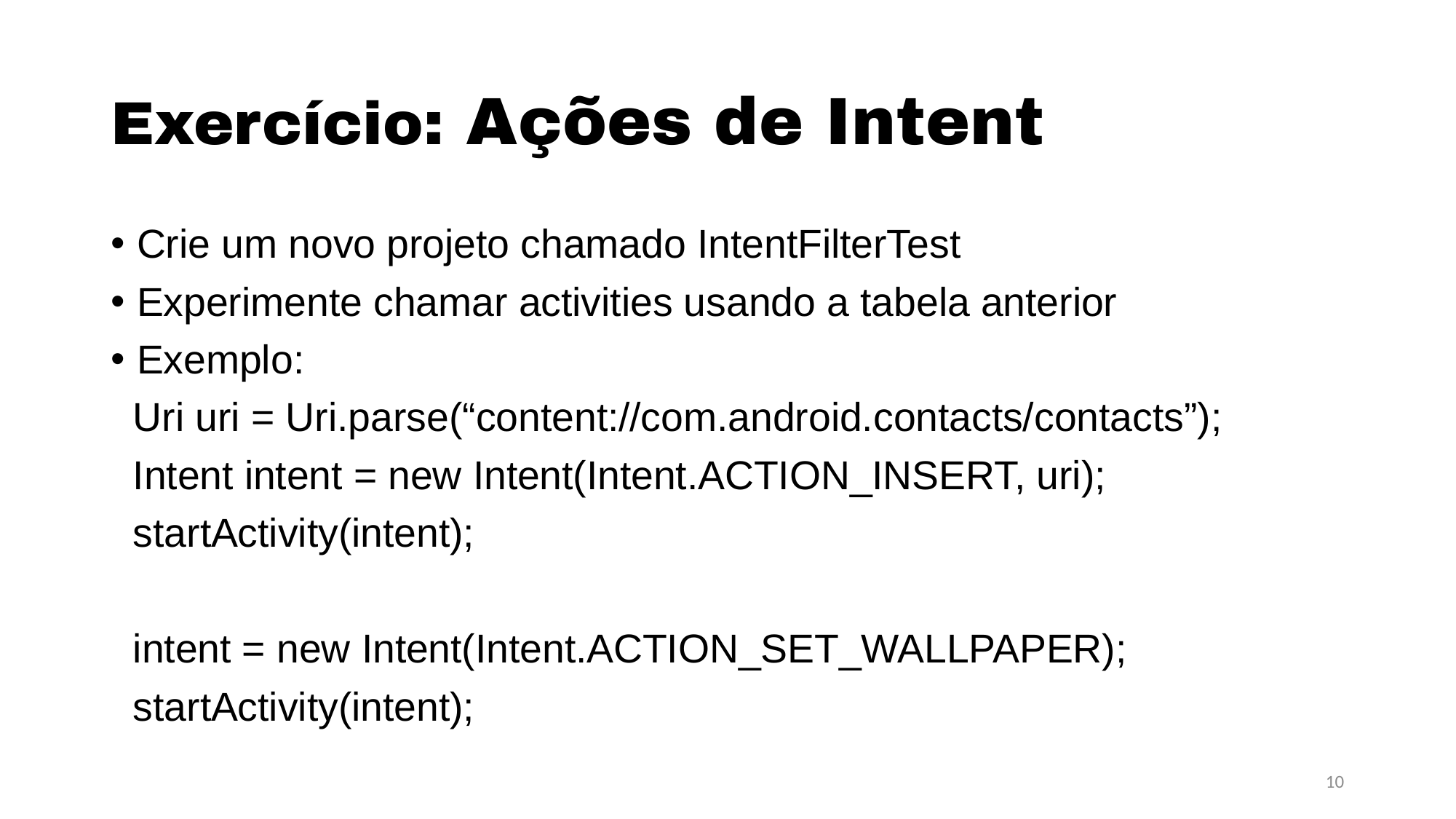

# Exercício: Ações de Intent
Crie um novo projeto chamado IntentFilterTest
Experimente chamar activities usando a tabela anterior
Exemplo:
  Uri uri = Uri.parse(“content://com.android.contacts/contacts”);
  Intent intent = new Intent(Intent.ACTION_INSERT, uri);
  startActivity(intent);

  intent = new Intent(Intent.ACTION_SET_WALLPAPER);
  startActivity(intent);
10